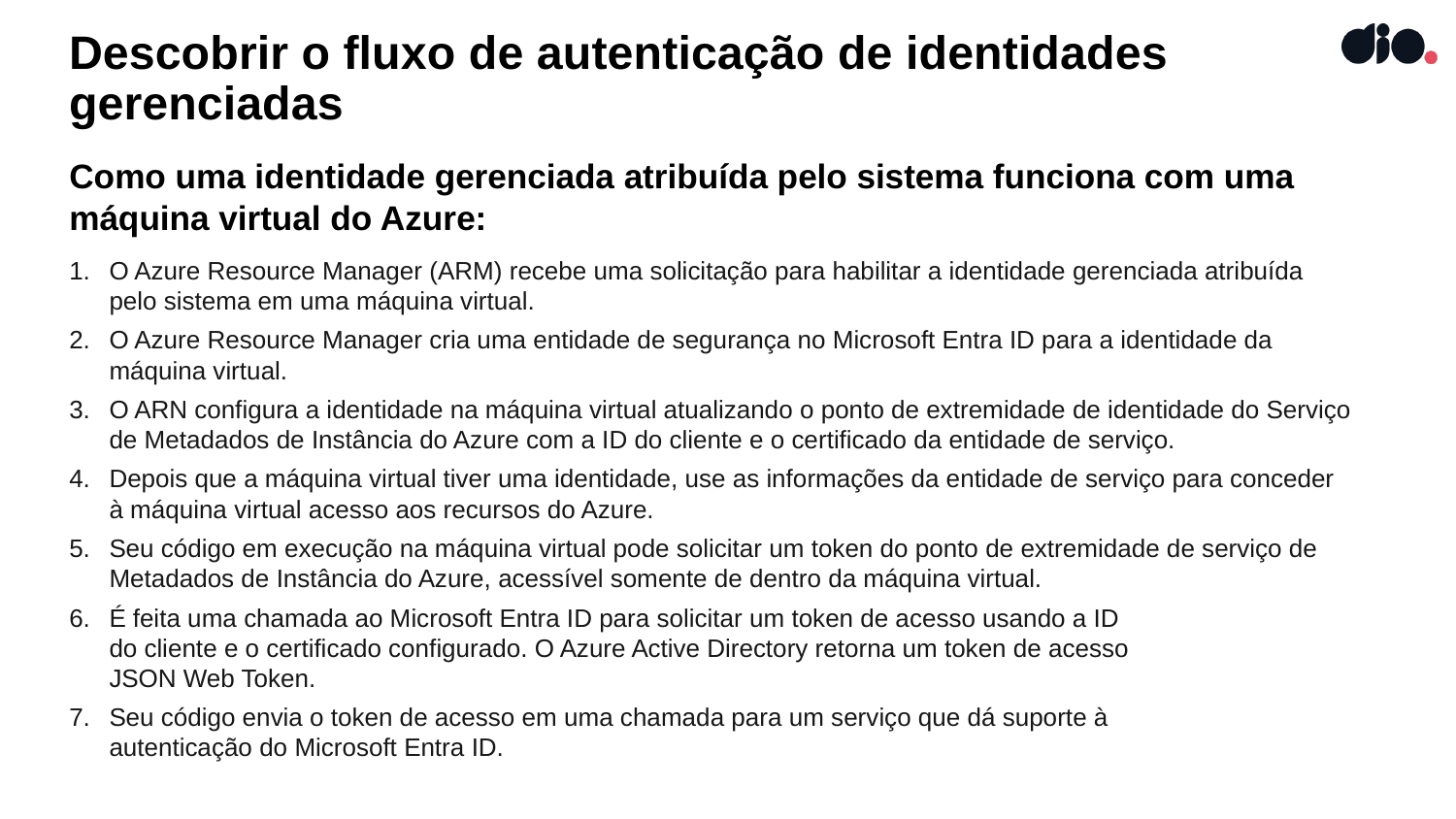

# Descobrir o fluxo de autenticação de identidades gerenciadas
Como uma identidade gerenciada atribuída pelo sistema funciona com uma máquina virtual do Azure:
O Azure Resource Manager (ARM) recebe uma solicitação para habilitar a identidade gerenciada atribuída
pelo sistema em uma máquina virtual.
O Azure Resource Manager cria uma entidade de segurança no Microsoft Entra ID para a identidade da
máquina virtual.
O ARN configura a identidade na máquina virtual atualizando o ponto de extremidade de identidade do Serviço de Metadados de Instância do Azure com a ID do cliente e o certificado da entidade de serviço.
Depois que a máquina virtual tiver uma identidade, use as informações da entidade de serviço para conceder
à máquina virtual acesso aos recursos do Azure.
Seu código em execução na máquina virtual pode solicitar um token do ponto de extremidade de serviço de Metadados de Instância do Azure, acessível somente de dentro da máquina virtual.
É feita uma chamada ao Microsoft Entra ID para solicitar um token de acesso usando a ID
do cliente e o certificado configurado. O Azure Active Directory retorna um token de acesso
JSON Web Token.
Seu código envia o token de acesso em uma chamada para um serviço que dá suporte à
autenticação do Microsoft Entra ID.